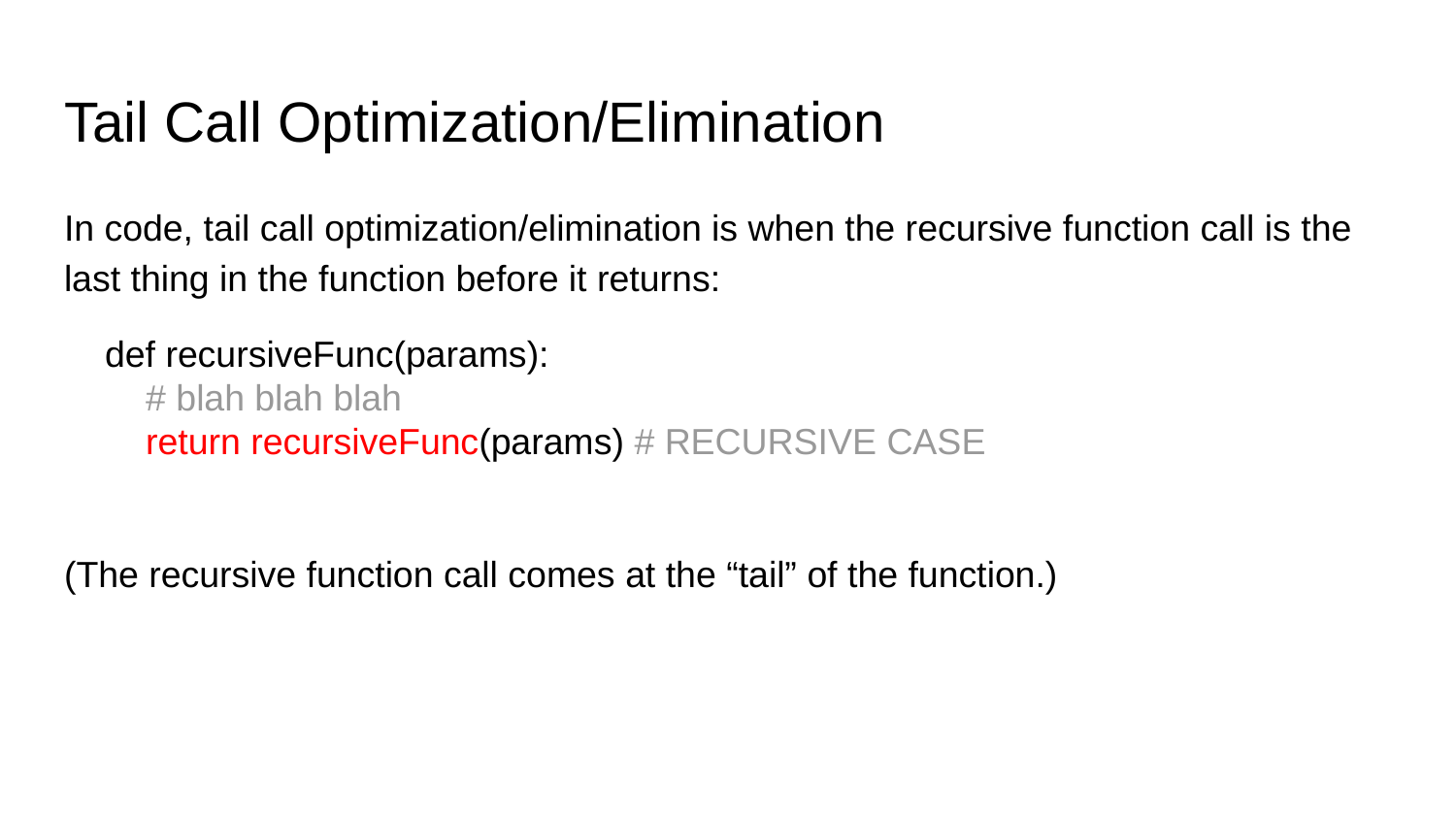

# Tail Call Optimization/Elimination

In code, tail call optimization/elimination is when the recursive function call is the last thing in the function before it returns:
    def recursiveFunc(params):
        # blah blah blah
        return recursiveFunc(params) # RECURSIVE CASE

(The recursive function call comes at the “tail” of the function.)